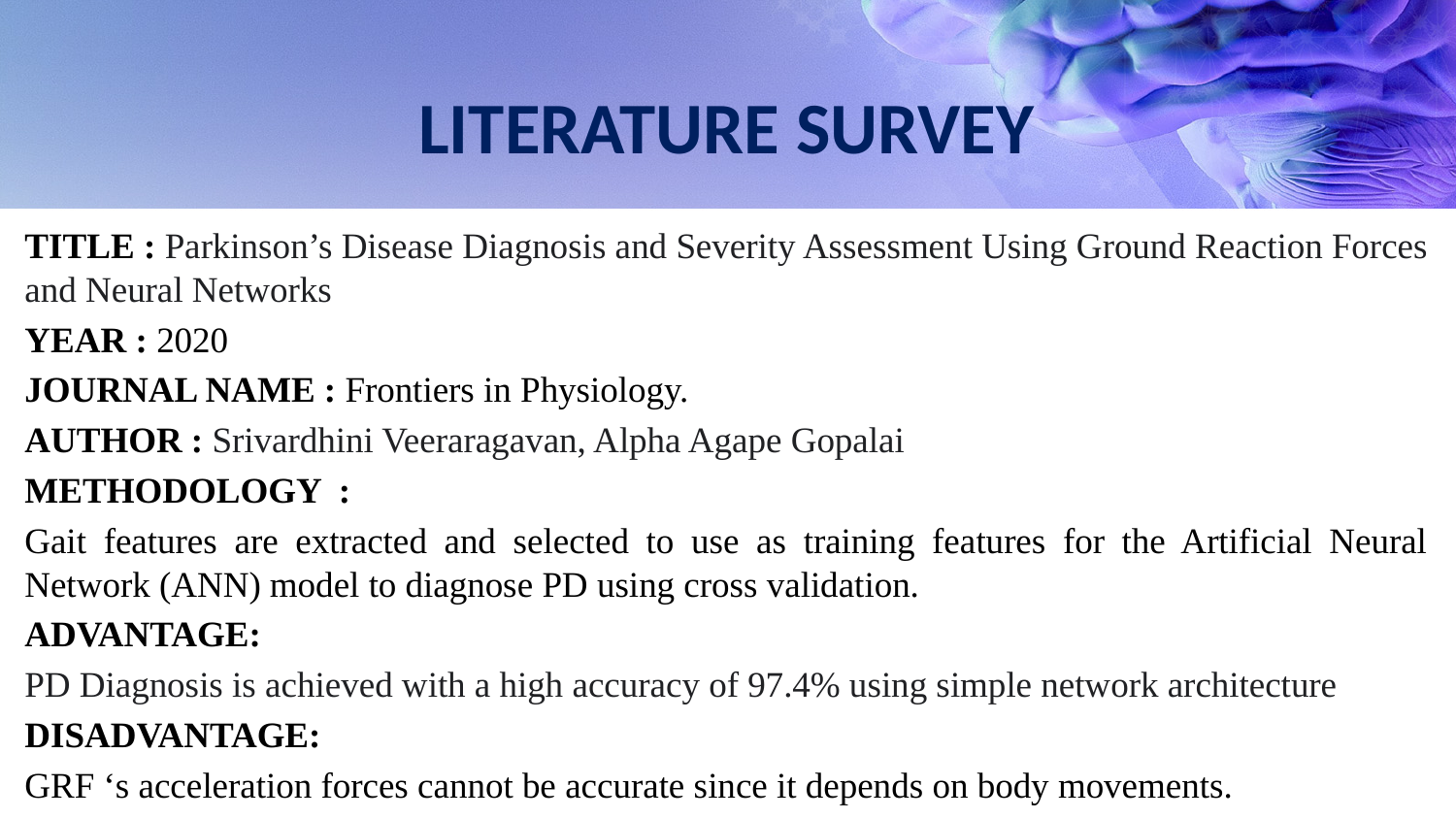

# LITERATURE SURVEY
TITLE : Parkinson’s Disease Diagnosis and Severity Assessment Using Ground Reaction Forces and Neural Networks
YEAR : 2020
JOURNAL NAME : Frontiers in Physiology.
AUTHOR : Srivardhini Veeraragavan, Alpha Agape Gopalai
METHODOLOGY  :
Gait features are extracted and selected to use as training features for the Artificial Neural Network (ANN) model to diagnose PD using cross validation.
ADVANTAGE:
PD Diagnosis is achieved with a high accuracy of 97.4% using simple network architecture
DISADVANTAGE:
GRF ‘s acceleration forces cannot be accurate since it depends on body movements.